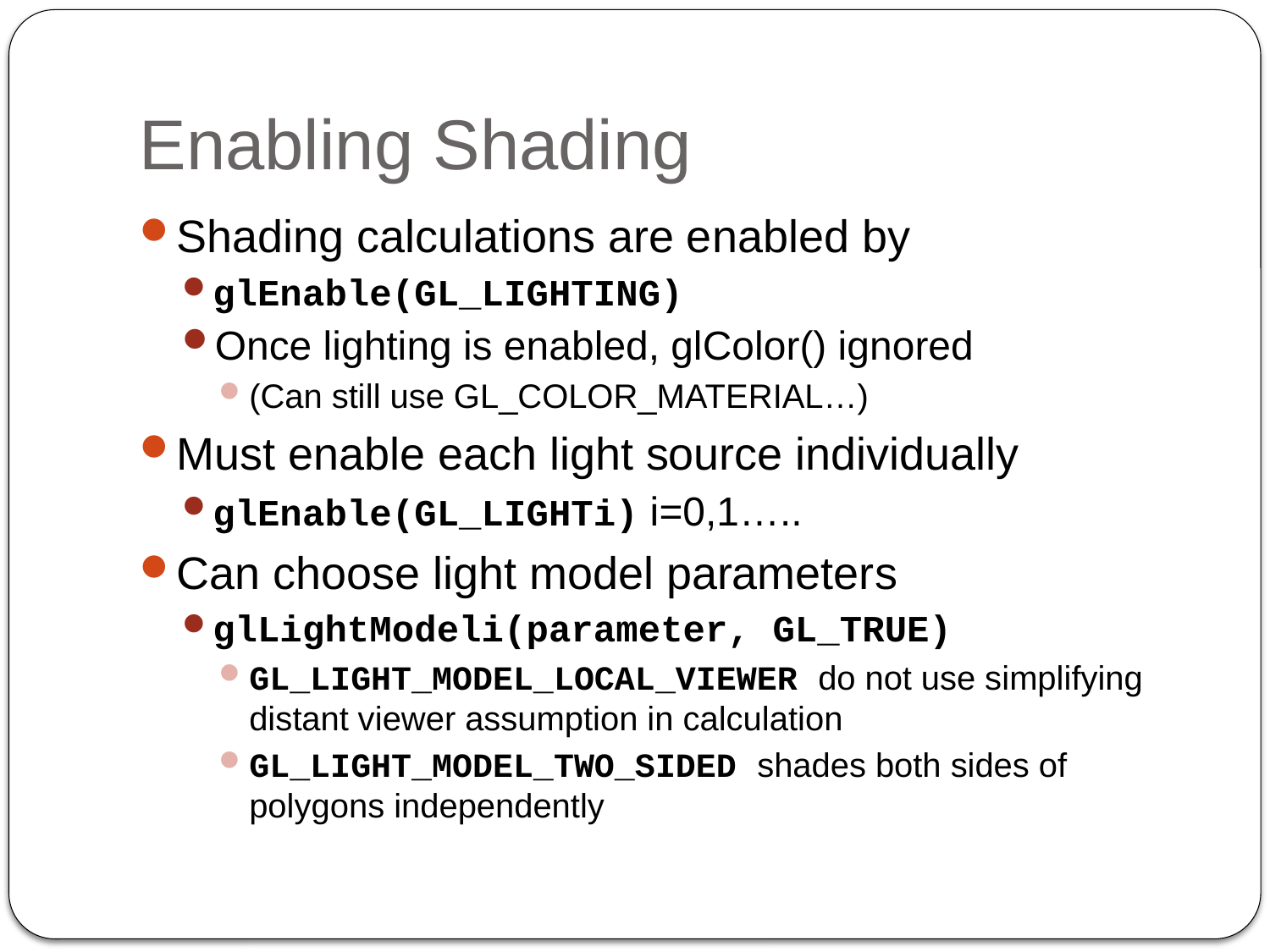

# Enabling Shading
Shading calculations are enabled by
glEnable(GL_LIGHTING)
Once lighting is enabled, glColor() ignored
(Can still use GL_COLOR_MATERIAL…)
Must enable each light source individually
glEnable(GL_LIGHTi) i=0,1…..
Can choose light model parameters
glLightModeli(parameter, GL_TRUE)
GL_LIGHT_MODEL_LOCAL_VIEWER do not use simplifying distant viewer assumption in calculation
GL_LIGHT_MODEL_TWO_SIDED shades both sides of polygons independently